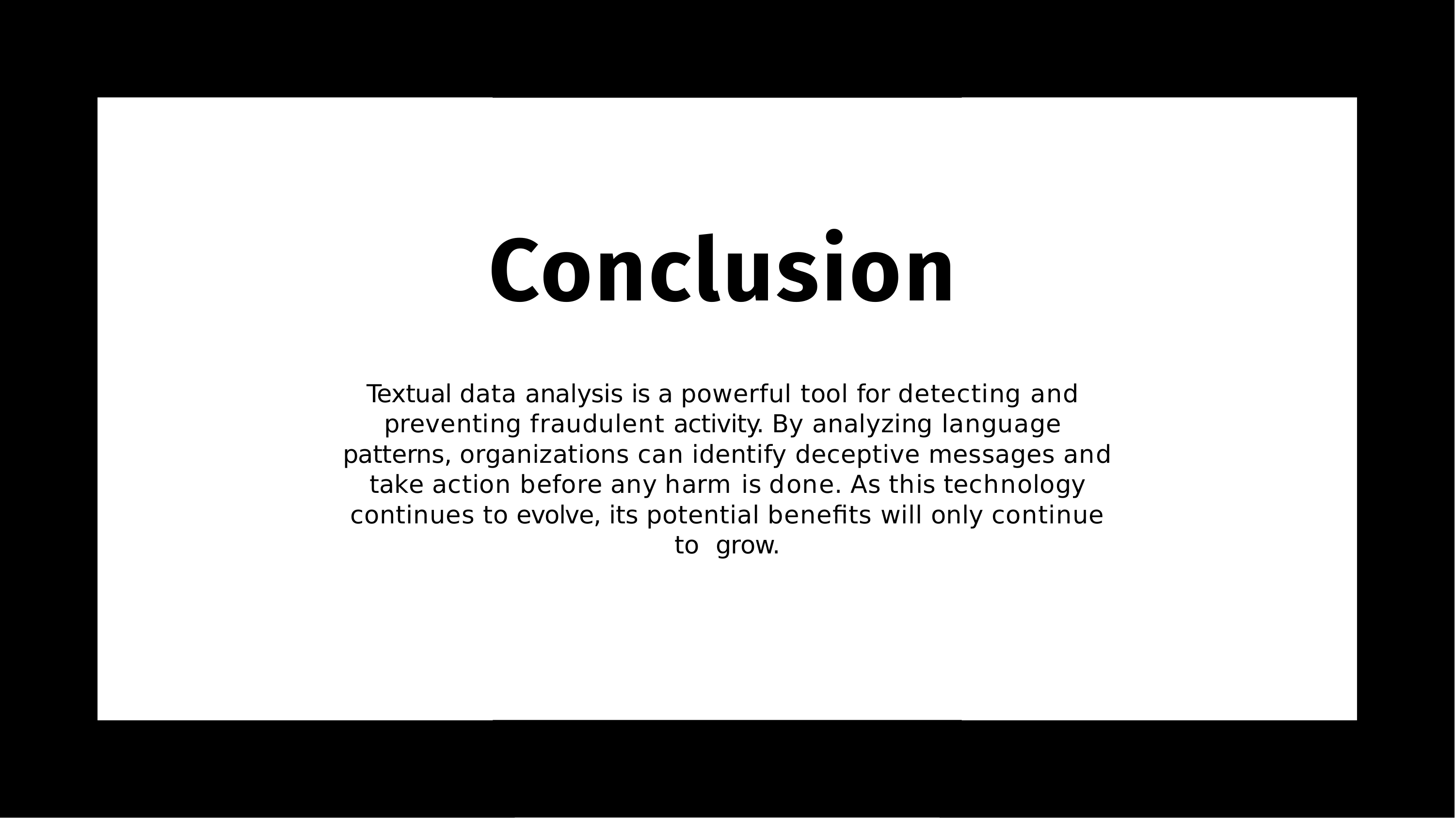

# Conclusion
Textual data analysis is a powerful tool for detecting and  preventing fraudulent activity. By analyzing language  patterns, organizations can identify deceptive messages and  take action before any harm is done. As this technology  continues to evolve, its potential beneﬁts will only continue to  grow.